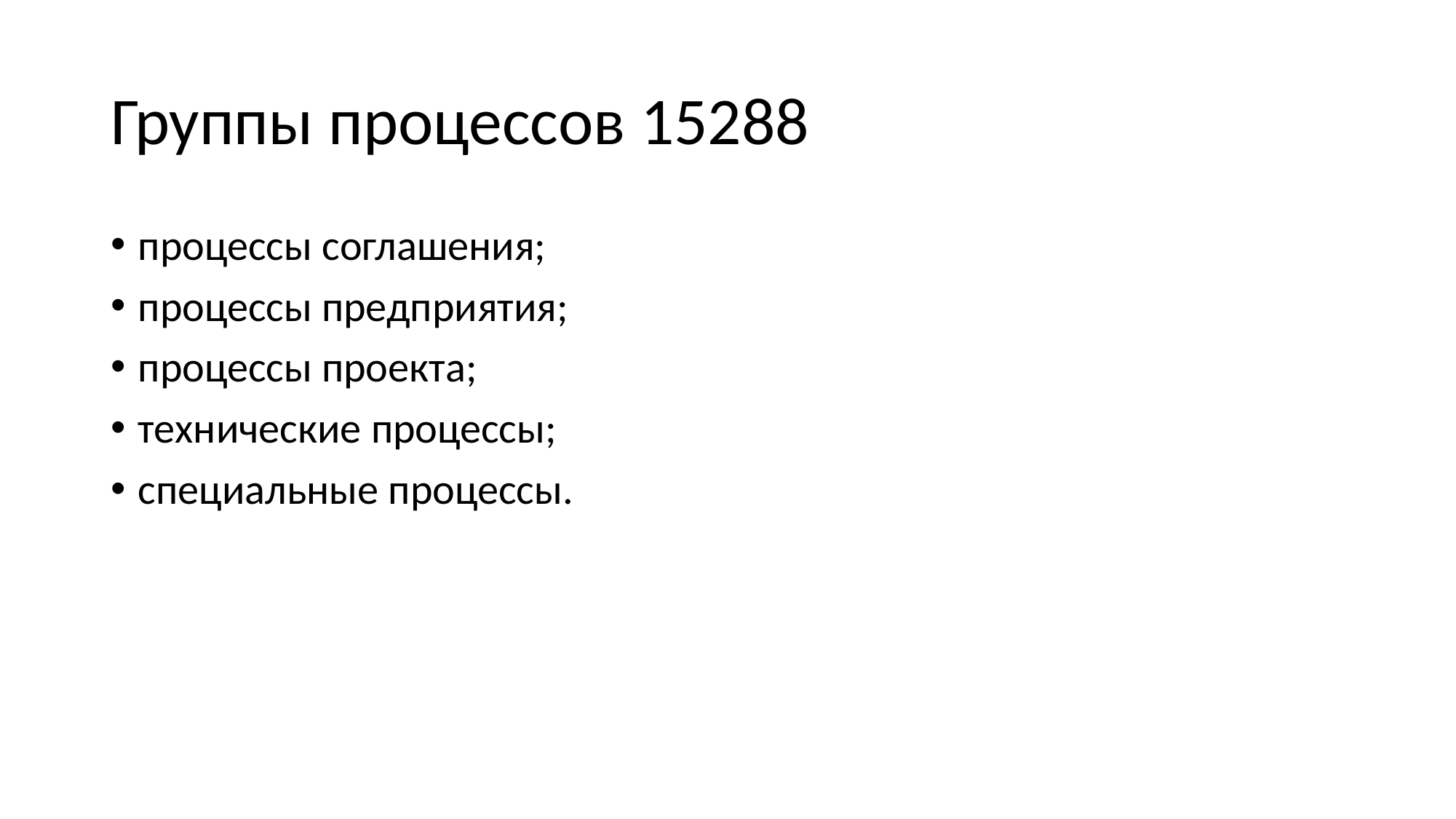

# Группы процессов 15288
процессы соглашения;
процессы предприятия;
процессы проекта;
технические процессы;
специальные процессы.